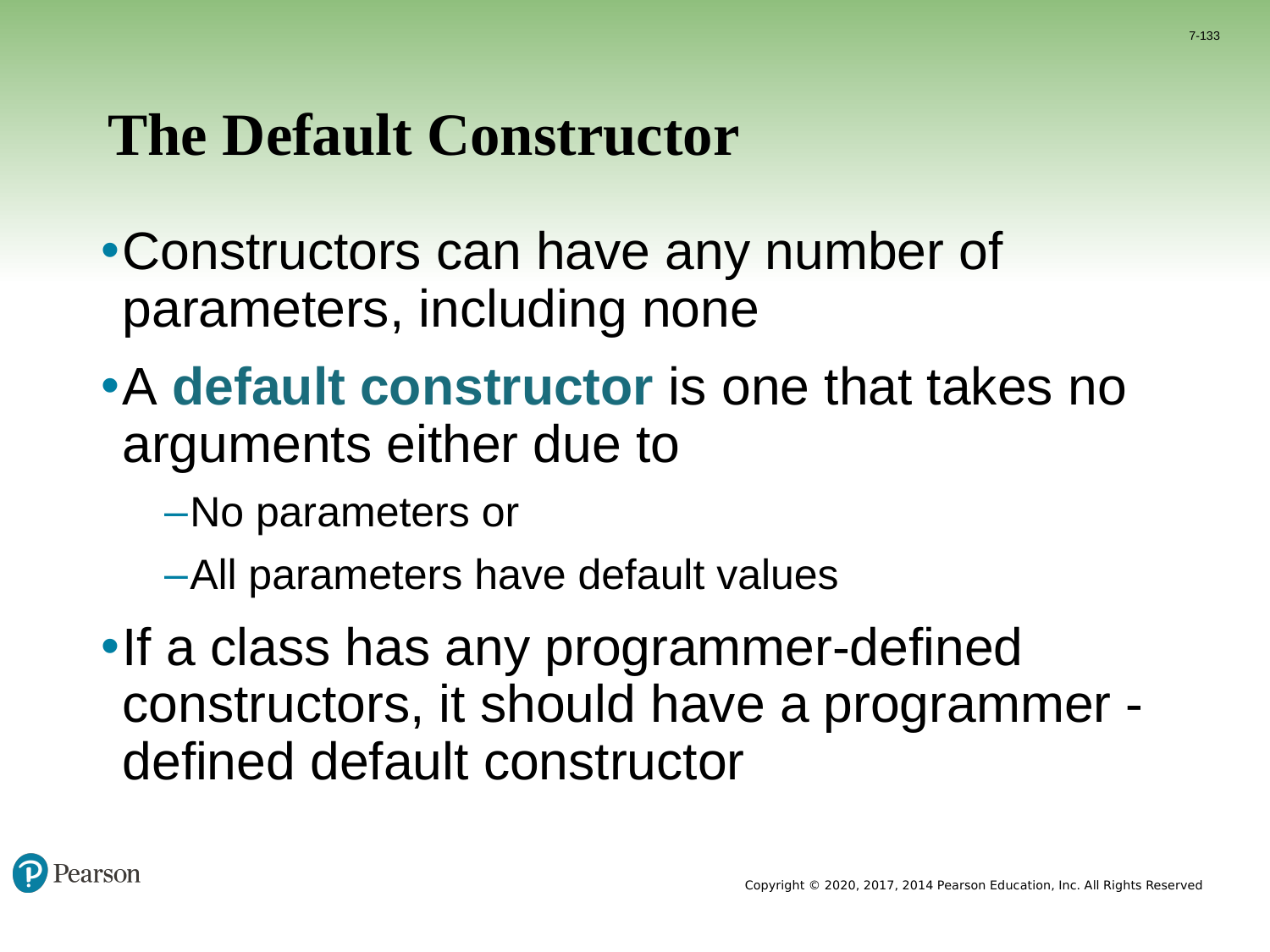

7-133
# The Default Constructor
Constructors can have any number of parameters, including none
A default constructor is one that takes no arguments either due to
No parameters or
All parameters have default values
If a class has any programmer-defined constructors, it should have a programmer - defined default constructor